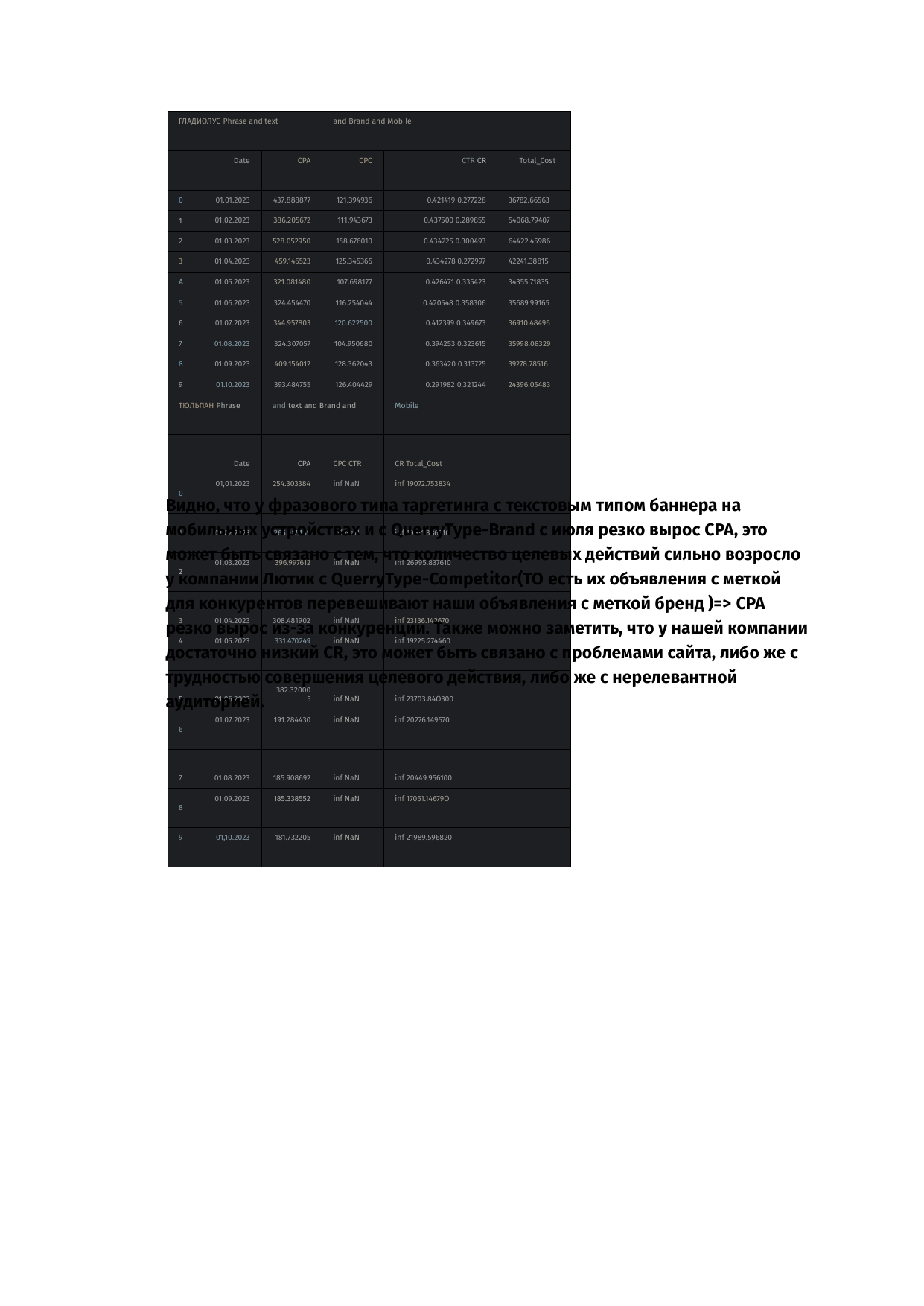

| ГЛАДИОЛУС Phrase and text |  |  | and Brand and Mobile |  |  |
| --- | --- | --- | --- | --- | --- |
|  | Date | CPA | CPC | CTR CR | Total\_Cost |
| 0 | 01.01.2023 | 437.888877 | 121.394936 | 0.421419 0.277228 | 36782.66563 |
| 1 | 01.02.2023 | 386.205672 | 111.943673 | 0.437500 0.289855 | 54068.79407 |
| 2 | 01.03.2023 | 528.052950 | 158.676010 | 0.434225 0.300493 | 64422.45986 |
| 3 | 01.04.2023 | 459.145523 | 125.345365 | 0.434278 0.272997 | 42241.38815 |
| А | 01.05.2023 | 321.081480 | 107.698177 | 0.426471 0.335423 | 34355.71835 |
| 5 | 01.06.2023 | 324.454470 | 116.254044 | 0.420548 0.358306 | 35689.99165 |
| 6 | 01.07.2023 | 344.957803 | 120.622500 | 0.412399 0.349673 | 36910.48496 |
| 7 | 01.08.2023 | 324.307057 | 104.950680 | 0.394253 0.323615 | 35998.08329 |
| 8 | 01.09.2023 | 409.154012 | 128.362043 | 0.363420 0.313725 | 39278.78516 |
| 9 | 01.10.2023 | 393.484755 | 126.404429 | 0.291982 0.321244 | 24396.05483 |
| ТЮЛЬПАН Phrase |  | and text and Brand and |  | Mobile |  |
|  | Date | CPA | CPC CTR | CR Total\_Cost |  |
| 0 | 01,01.2023 | 254.303384 | inf NaN | inf 19072.753834 |  |
| 1 | 01.02.2023 | 265.485149 | inf NaN | inf 19911.386210 |  |
| 2 | 01,03.2023 | 396.997612 | inf NaN | inf 26995.837610 |  |
| 3 | 01.04.2023 | 308.481902 | inf NaN | inf 23136.142670 |  |
| 4 | 01.05.2023 | 331.470249 | inf NaN | inf 19225.274460 |  |
| 5 | 01.06.2023 | 382.320005 | inf NaN | inf 23703.84O300 |  |
| 6 | 01,07.2023 | 191.284430 | inf NaN | inf 20276.149570 |  |
| 7 | 01.08.2023 | 185.908692 | inf NaN | inf 20449.956100 |  |
| 8 | 01.09.2023 | 185.338552 | inf NaN | inf 17051.14679O |  |
| 9 | 01,10.2023 | 181.732205 | inf NaN | inf 21989.596820 |  |
Видно, что у фразового типа таргетинга с текстовым типом баннера на мобильных устройствах и с QuerryType-Brand с июля резко вырос CPA, это может быть связано с тем, что количество целевых действий сильно возросло у компании Лютик с QuerryType-Competitor(TO есть их объявления с меткой для конкурентов перевешивают наши объявления с меткой бренд )=> CPA резко вырос из-за конкуренции. Также можно заметить, что у нашей компании достаточно низкий CR, это может быть связано с проблемами сайта, либо же с трудностью совершения целевого действия, либо же с нерелевантной аудиторией.